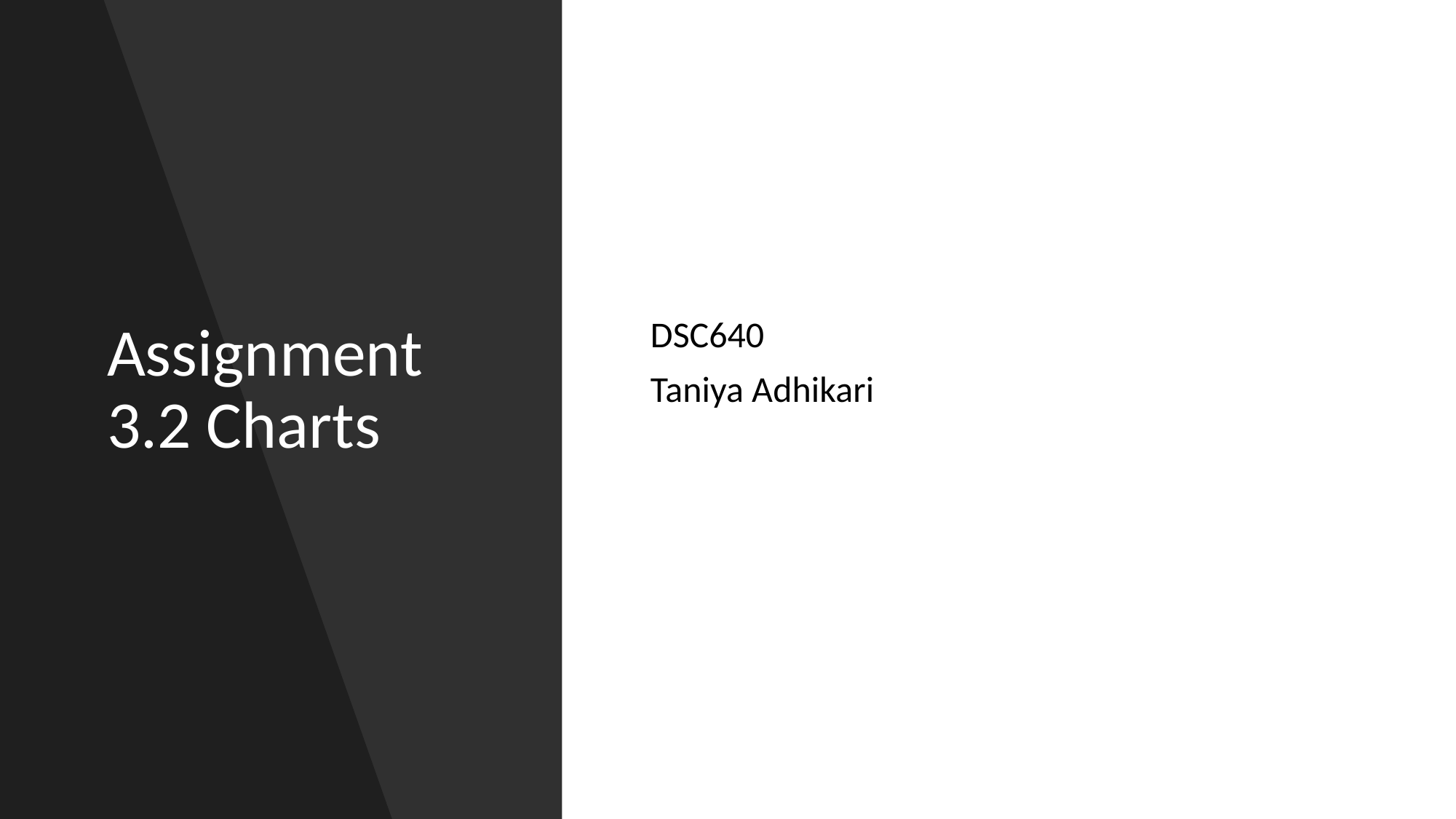

# Assignment 3.2 Charts
DSC640
Taniya Adhikari